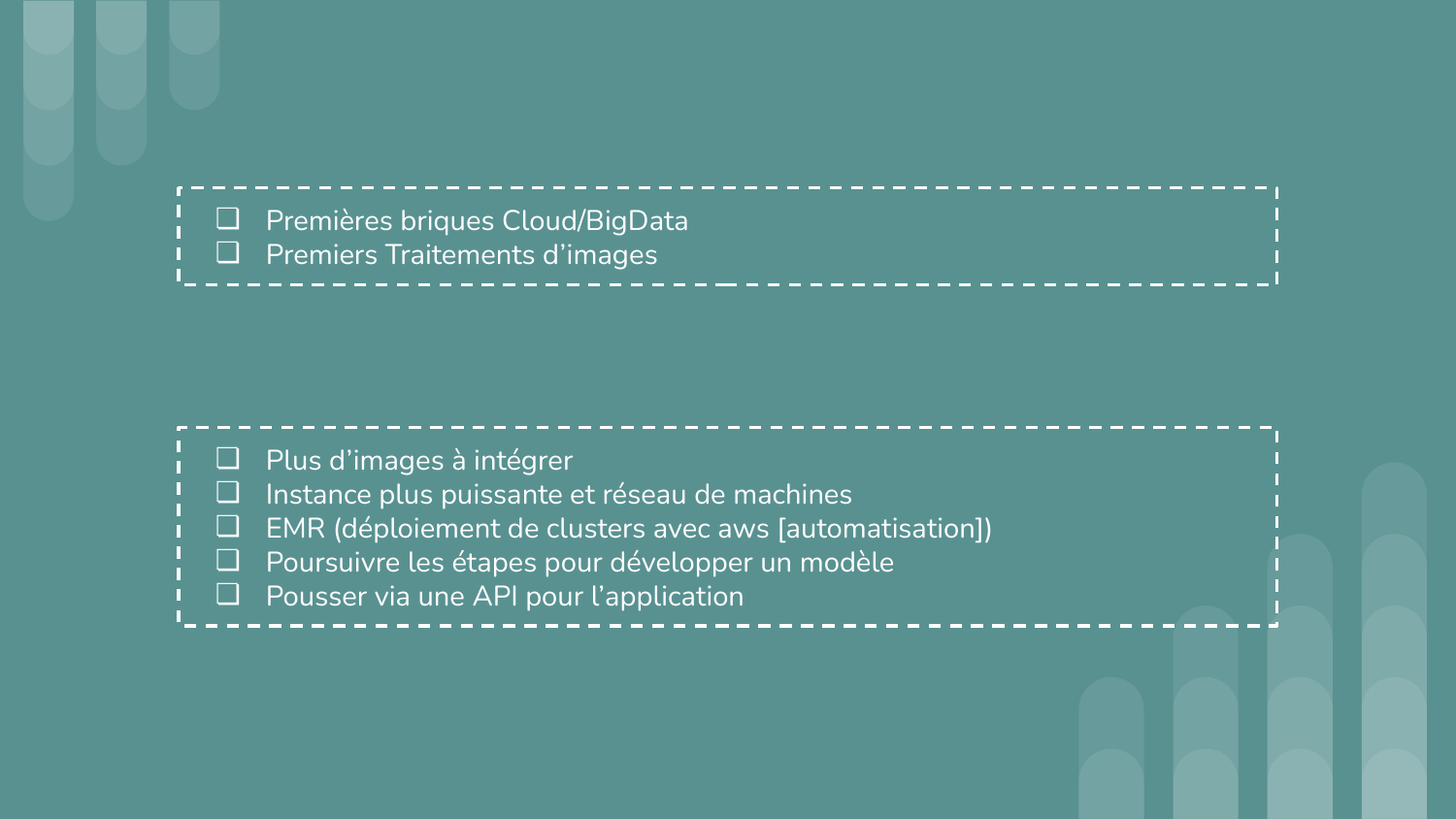

Premières briques Cloud/BigData
Premiers Traitements d’images
Plus d’images à intégrer
Instance plus puissante et réseau de machines
EMR (déploiement de clusters avec aws [automatisation])
Poursuivre les étapes pour développer un modèle
Pousser via une API pour l’application